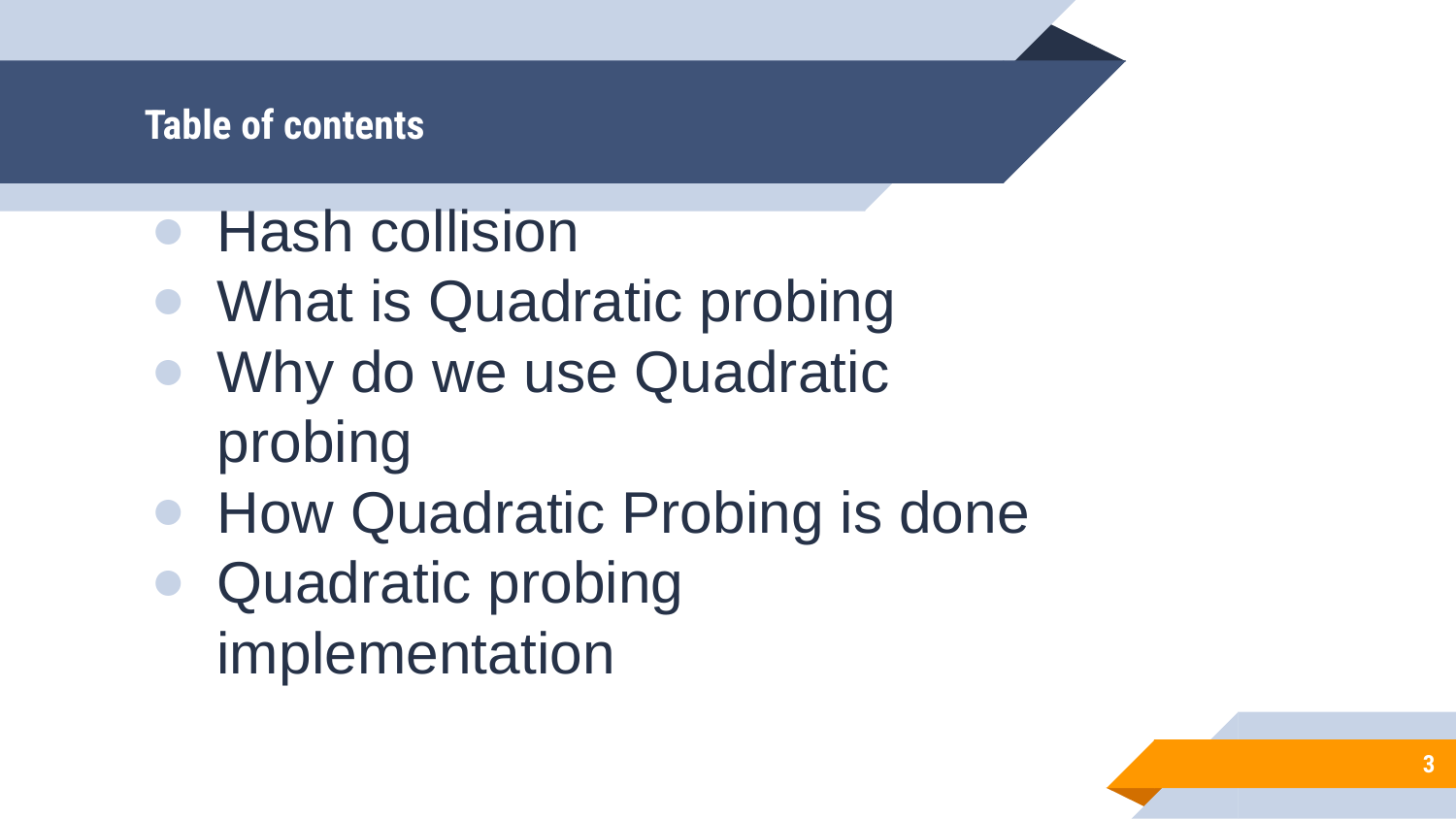

# Table of contents
Hash collision
What is Quadratic probing
Why do we use Quadratic probing
How Quadratic Probing is done
Quadratic probing implementation
3